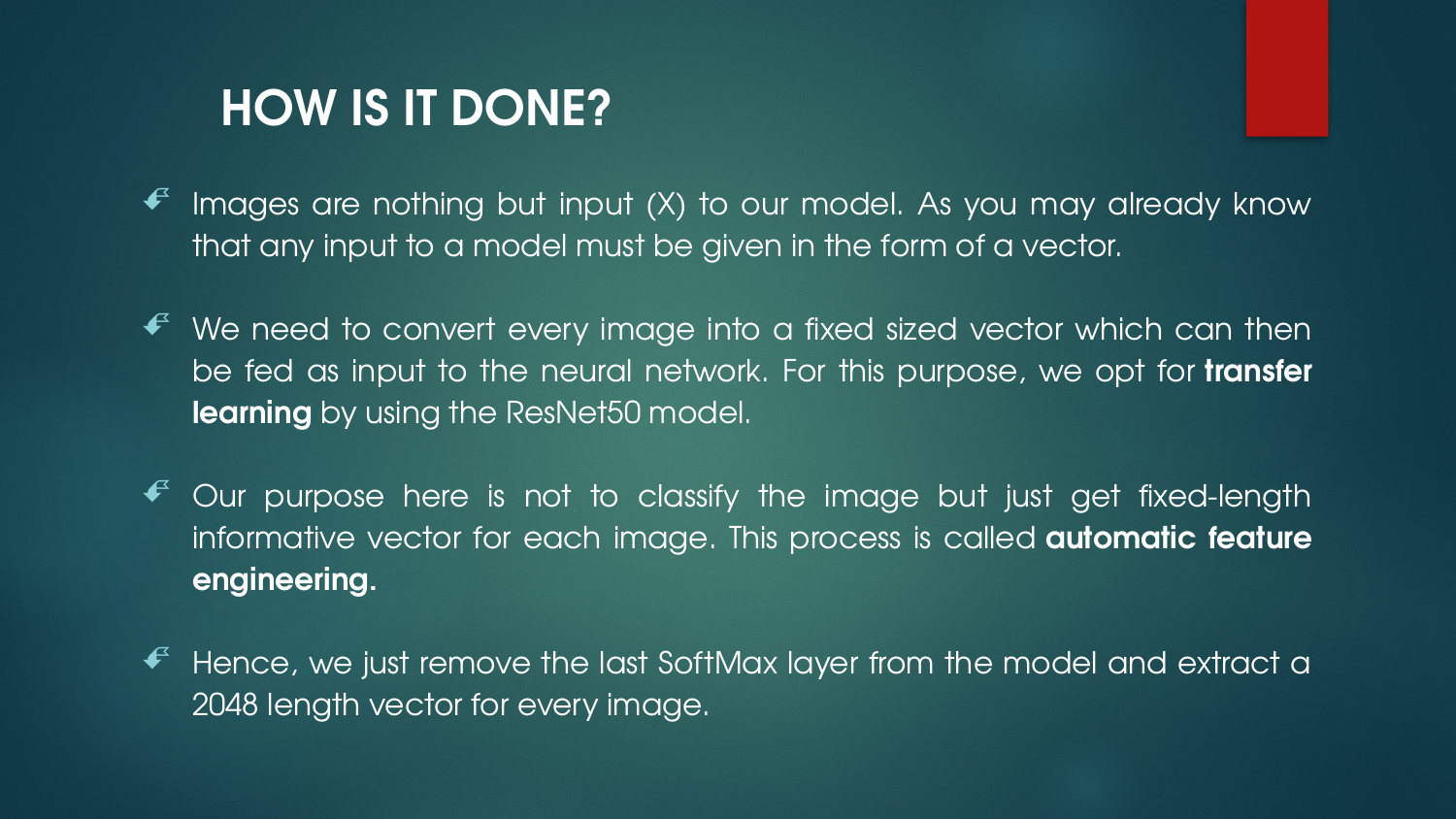

# HOW IS IT DONE?
Images are nothing but input (X) to our model. As you may already know that any input to a model must be given in the form of a vector.

We need to convert every image into a fixed sized vector which can then be fed as input to the neural network. For this purpose, we opt for transfer learning by using the ResNet50 model.

Our purpose here is not to classify the image but just get fixed-length informative vector for each image. This process is called automatic feature engineering.

Hence, we just remove the last SoftMax layer from the model and extract a 2048 length vector for every image.